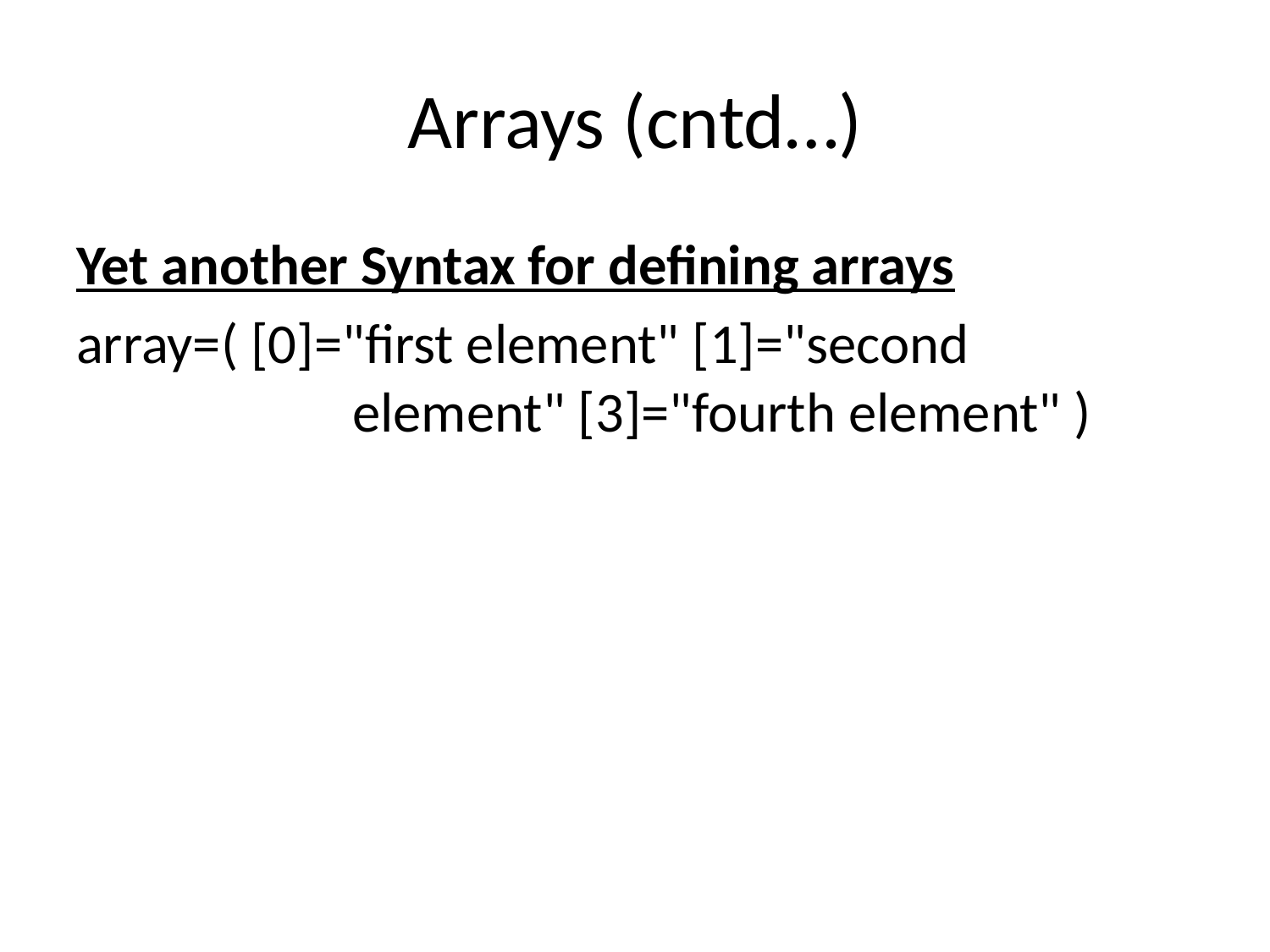

# Arrays (cntd…)
Yet another Syntax for defining arrays
array=( [0]="first element" [1]="second 			        element" [3]="fourth element" )